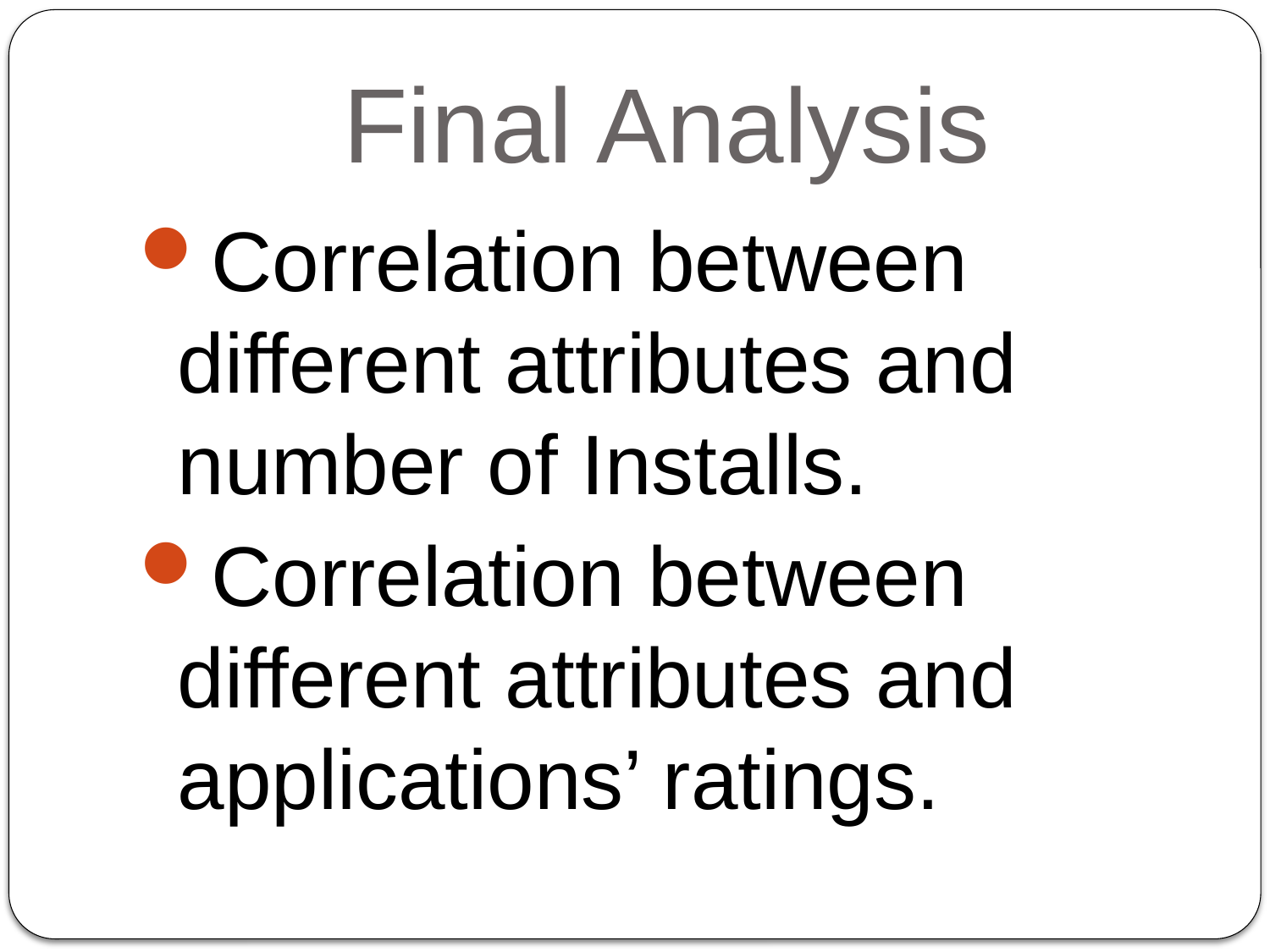

# Final Analysis
Correlation between different attributes and number of Installs.
Correlation between different attributes and applications’ ratings.